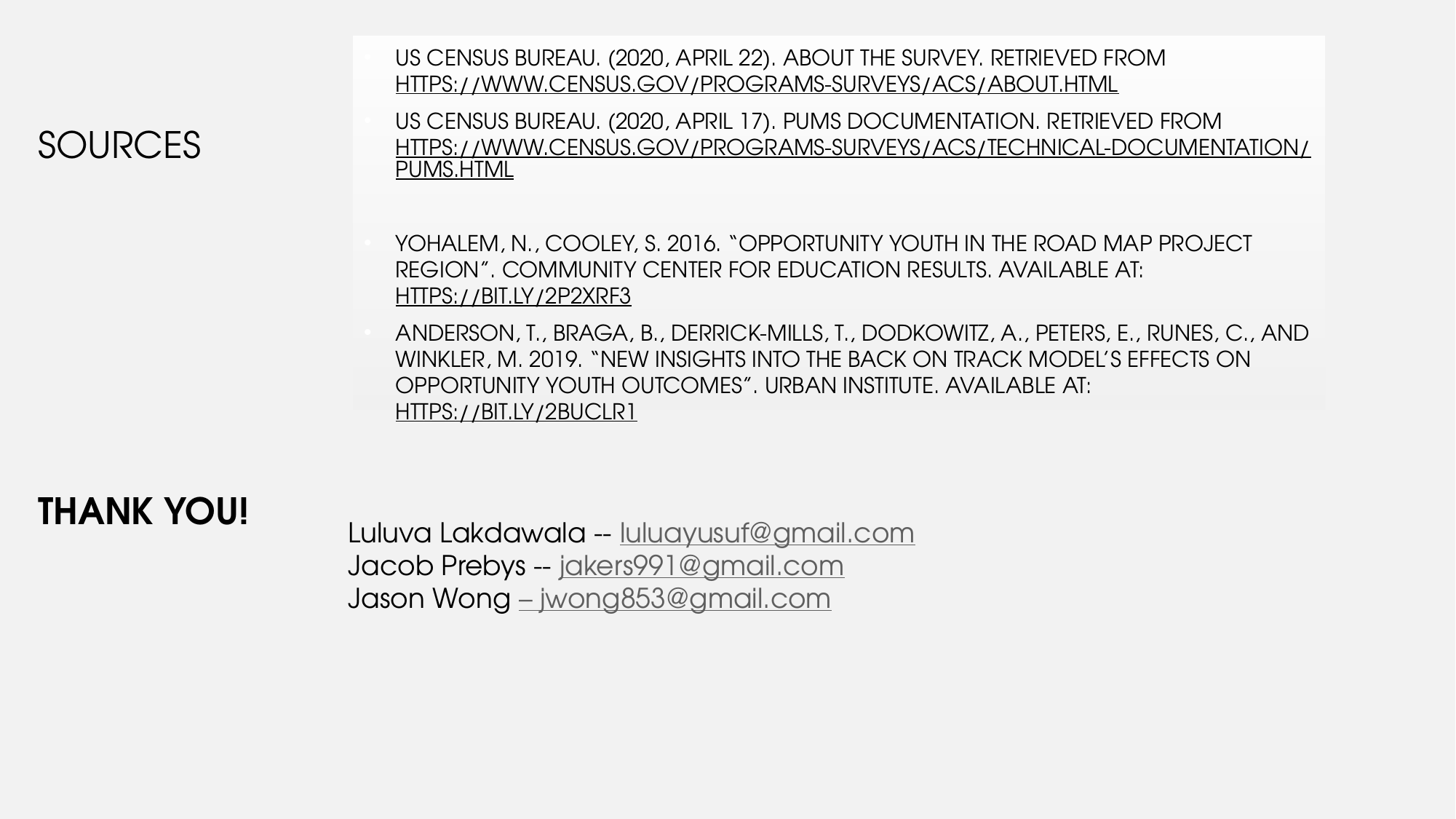

US Census Bureau. (2020, April 22). About the Survey. Retrieved from https://www.census.gov/programs-surveys/acs/about.html
US Census Bureau. (2020, April 17). PUMS Documentation. Retrieved from https://www.census.gov/programs-surveys/acs/technical-documentation/pums.html

Yohalem, N., Cooley, S. 2016. “Opportunity Youth in the Road Map Project Region”. Community Center for Education Results. Available at: https://bit.ly/2P2XRF3
Anderson, T., Braga, B., Derrick-Mills, T., Dodkowitz, A., Peters, E., Runes, C., and Winkler, M. 2019. “New Insights into the Back on Track Model’s Effects on Opportunity Youth Outcomes”. Urban Institute. Available at: https://bit.ly/2BuCLr1
# SOURCES
THANK YOU!
Luluva Lakdawala -- luluayusuf@gmail.com
Jacob Prebys -- jakers991@gmail.com
Jason Wong – jwong853@gmail.com